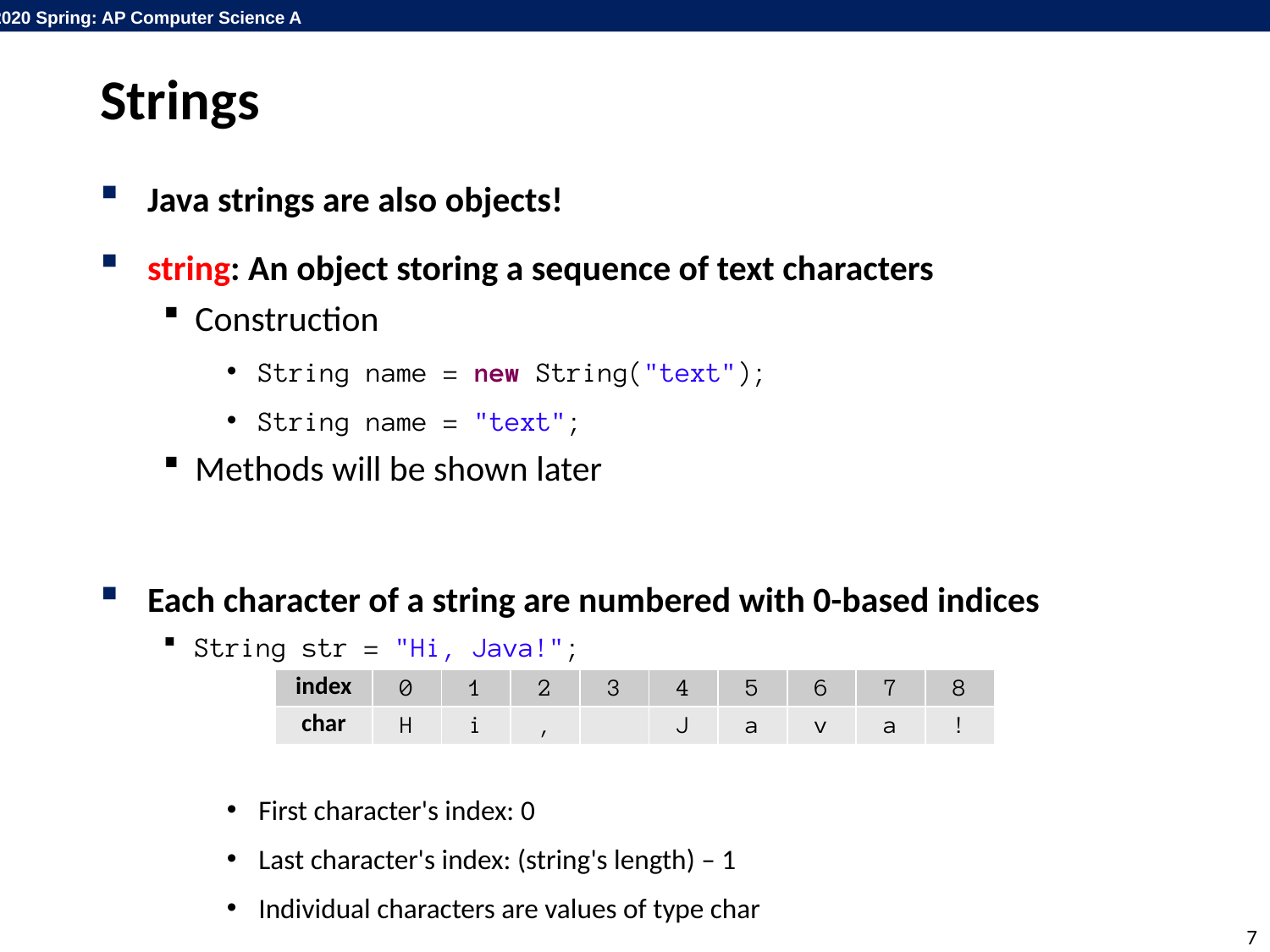

# Strings
Java strings are also objects!
string: An object storing a sequence of text characters
Construction
String name = new String("text");
String name = "text";
Methods will be shown later

Each character of a string are numbered with 0-based indices
String str = "Hi, Java!";

First character's index: 0
Last character's index: (string's length) – 1
Individual characters are values of type char
| index | 0 | 1 | 2 | 3 | 4 | 5 | 6 | 7 | 8 |
| --- | --- | --- | --- | --- | --- | --- | --- | --- | --- |
| char | H | i | , |  | J | a | v | a | ! |
7